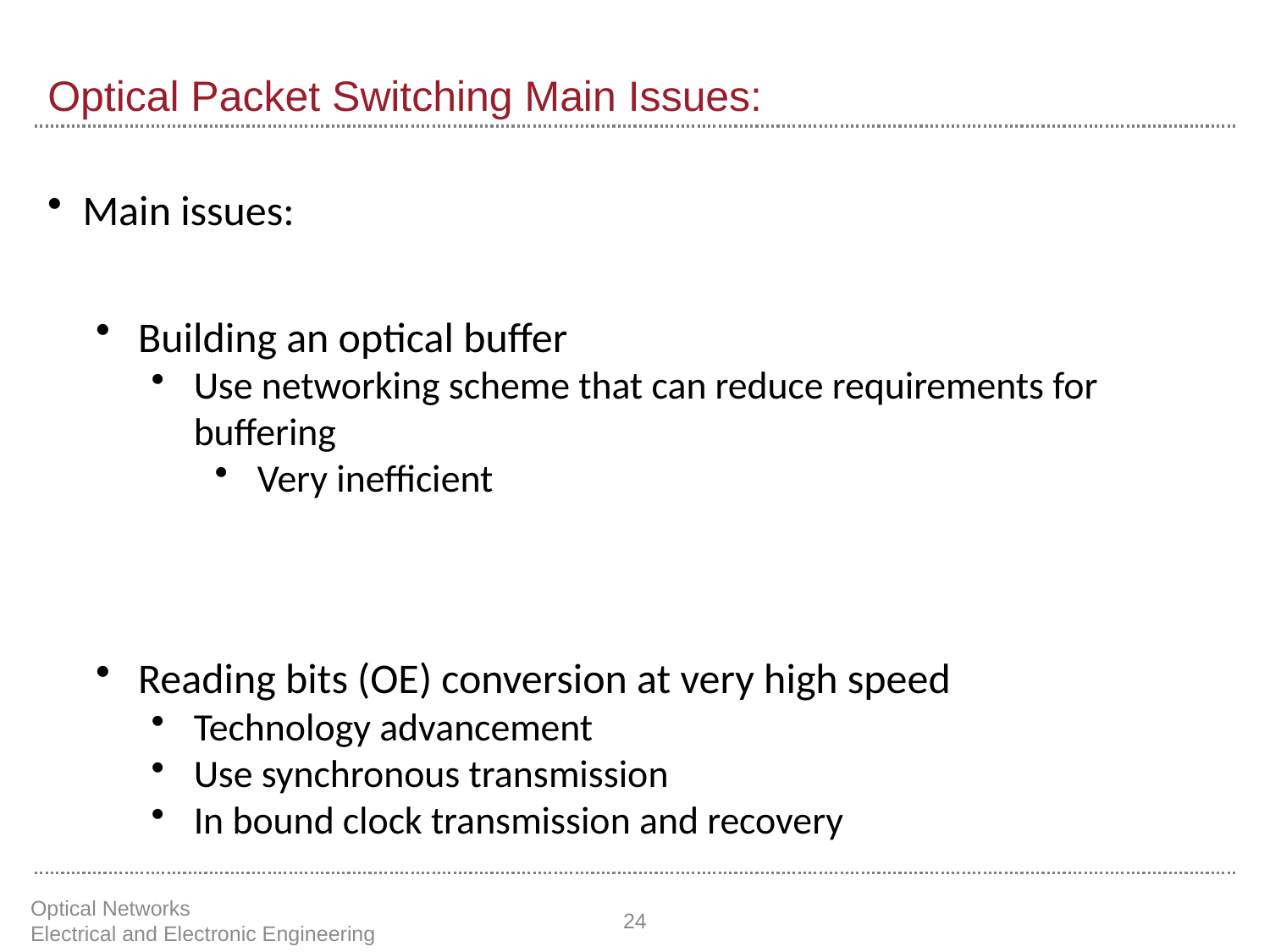

# Optical Packet Switching Main Issues:

Main issues:

Building an optical buffer
Use networking scheme that can reduce requirements for buffering
Very inefficient

Reading bits (OE) conversion at very high speed
Technology advancement
Use synchronous transmission
In bound clock transmission and recovery

Optical Networks                                                 Electrical and Electronic Engineering
24